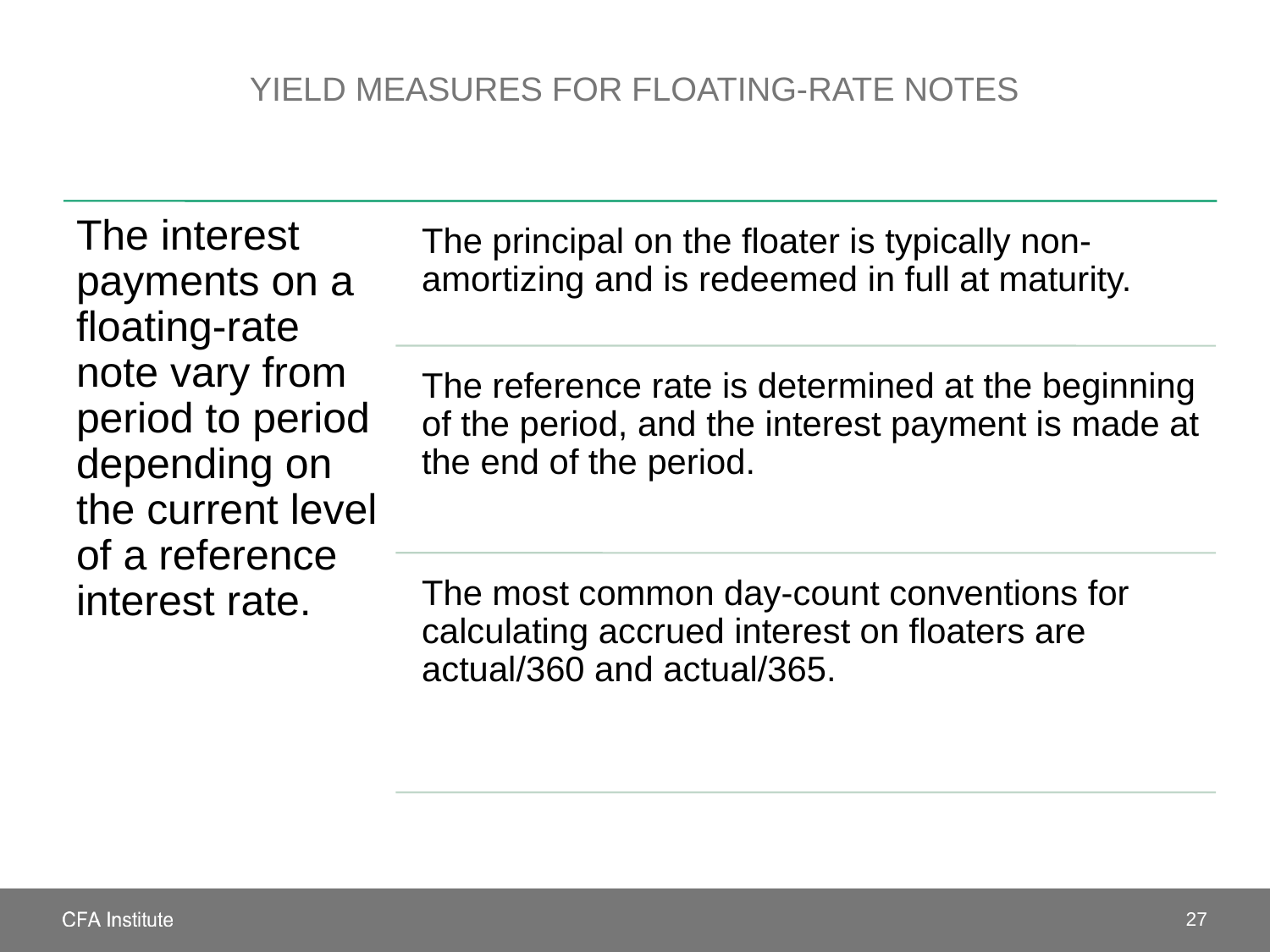

# Yield measures for floating-rate Notes
The interest payments on a floating-rate note vary from period to period depending on the current level of a reference interest rate.
The principal on the floater is typically non-amortizing and is redeemed in full at maturity.
The reference rate is determined at the beginning of the period, and the interest payment is made at the end of the period.
The most common day-count conventions for calculating accrued interest on floaters are actual/360 and actual/365.
27